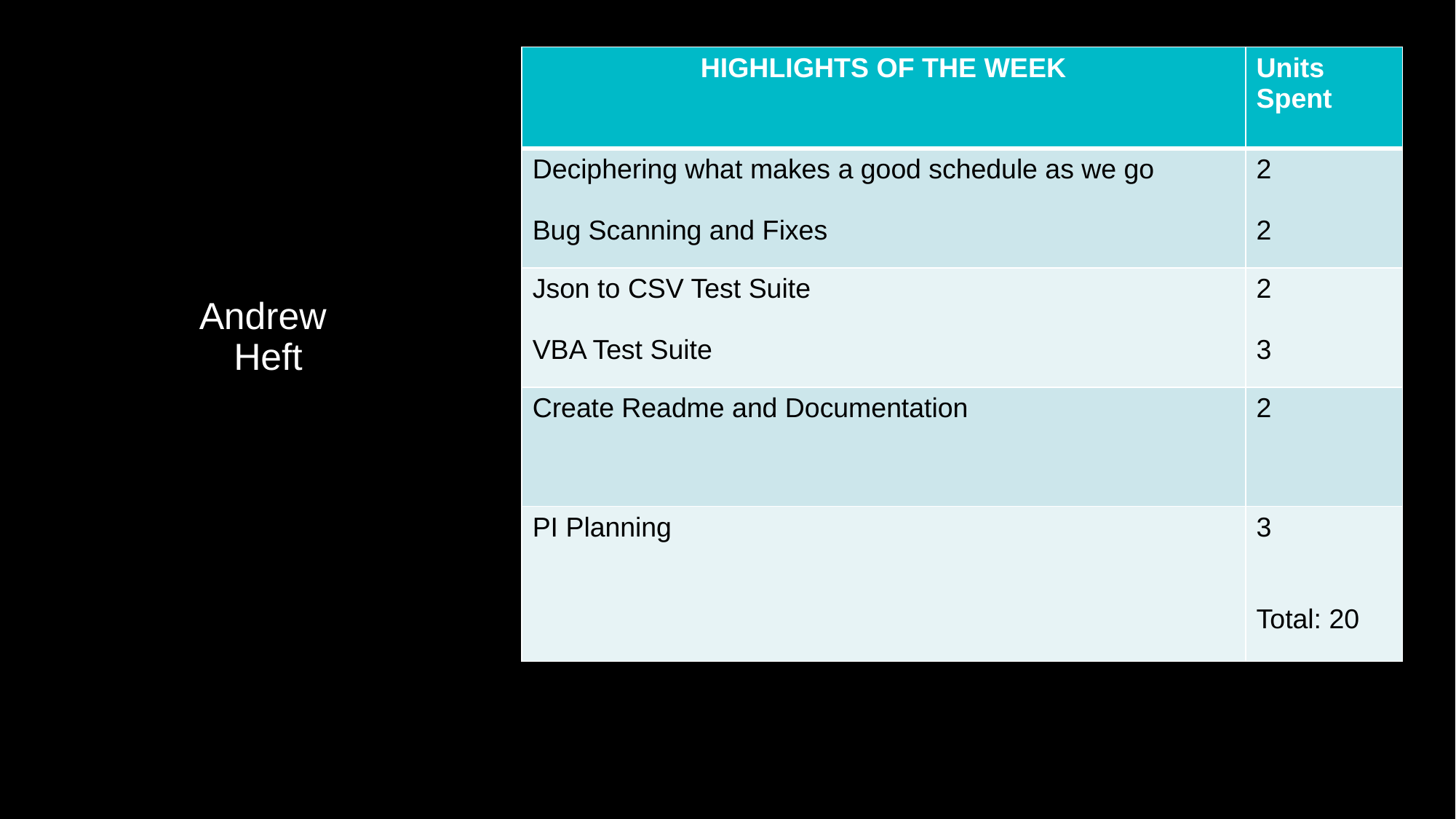

| HIGHLIGHTS OF THE WEEK​ | Units​ Spent​ |
| --- | --- |
| Deciphering what makes a good schedule as we go​ ​ Bug Scanning and Fixes | 2​ ​ 2​ |
| Json to CSV Test Suite VBA Test Suite | 2 ​ 3 |
| Create Readme and Documentation​ ​ | 2 ​ |
| PI Planning | 3​ ​ Total: 20 |
# Andrew  Heft